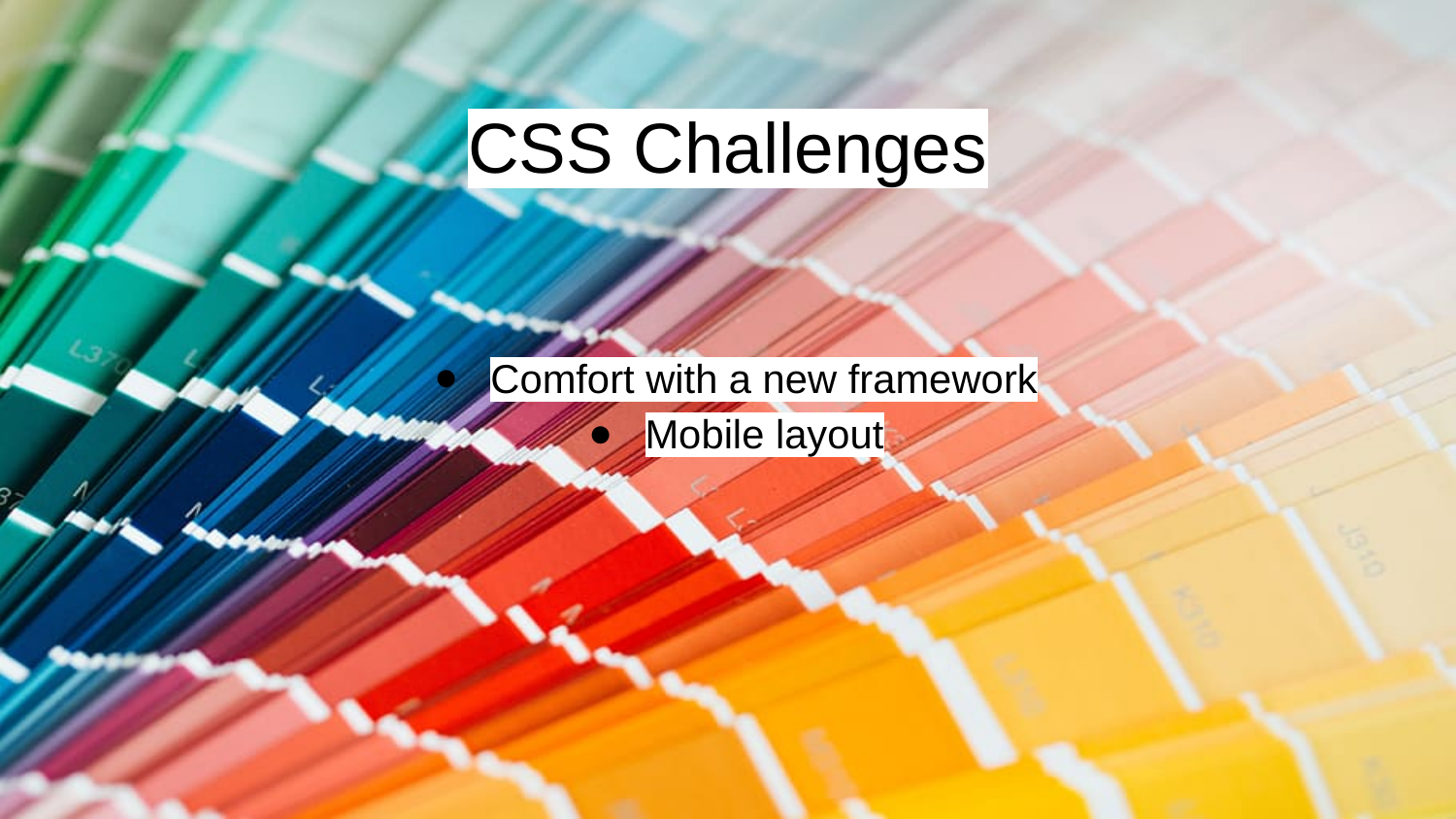

# CSS Challenges
Comfort with a new framework
Mobile layout